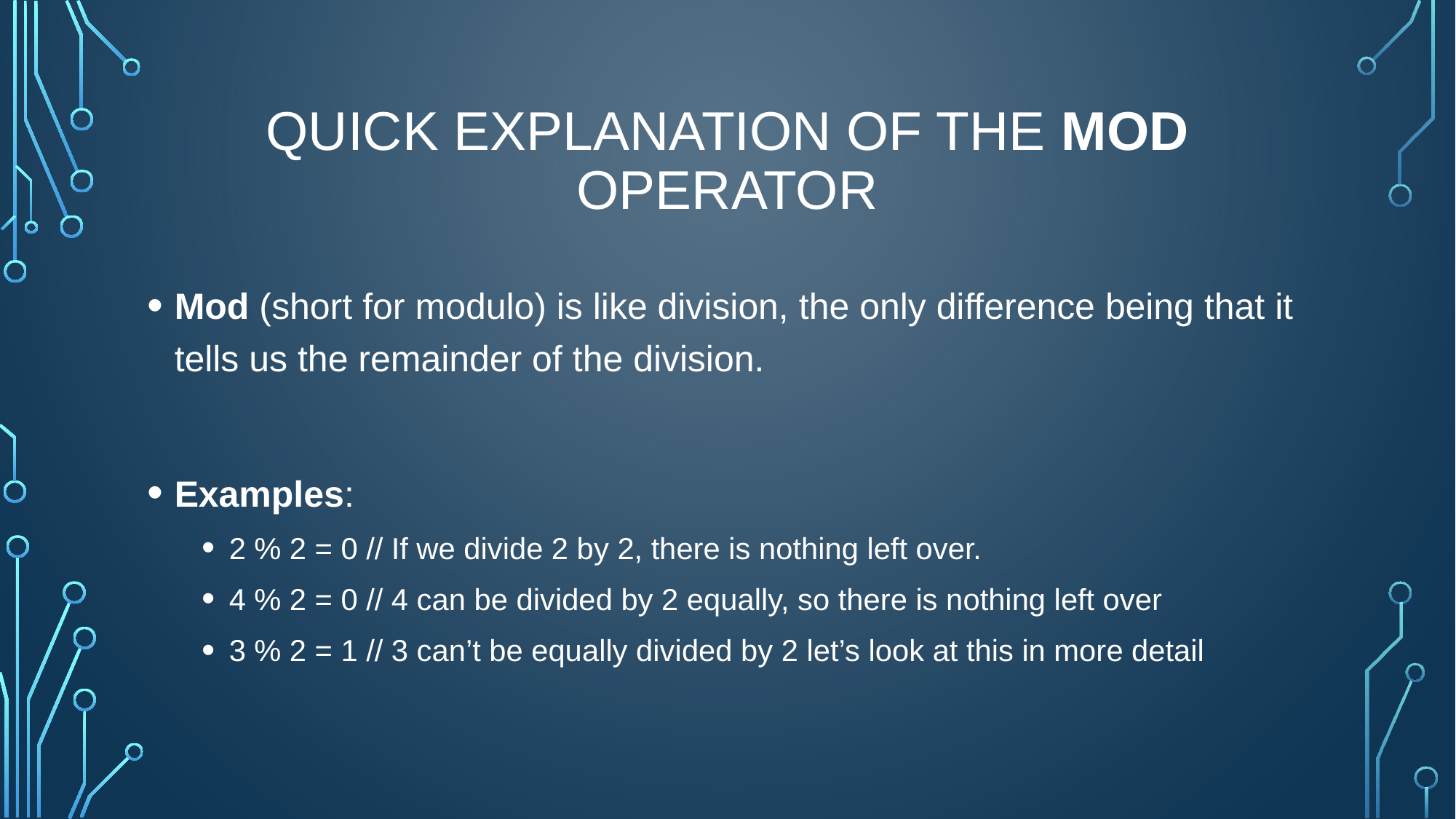

# Quick explanation of the Mod operator
Mod (short for modulo) is like division, the only difference being that it tells us the remainder of the division.

Examples:
2 % 2 = 0 // If we divide 2 by 2, there is nothing left over.
4 % 2 = 0 // 4 can be divided by 2 equally, so there is nothing left over
3 % 2 = 1 // 3 can’t be equally divided by 2 let’s look at this in more detail